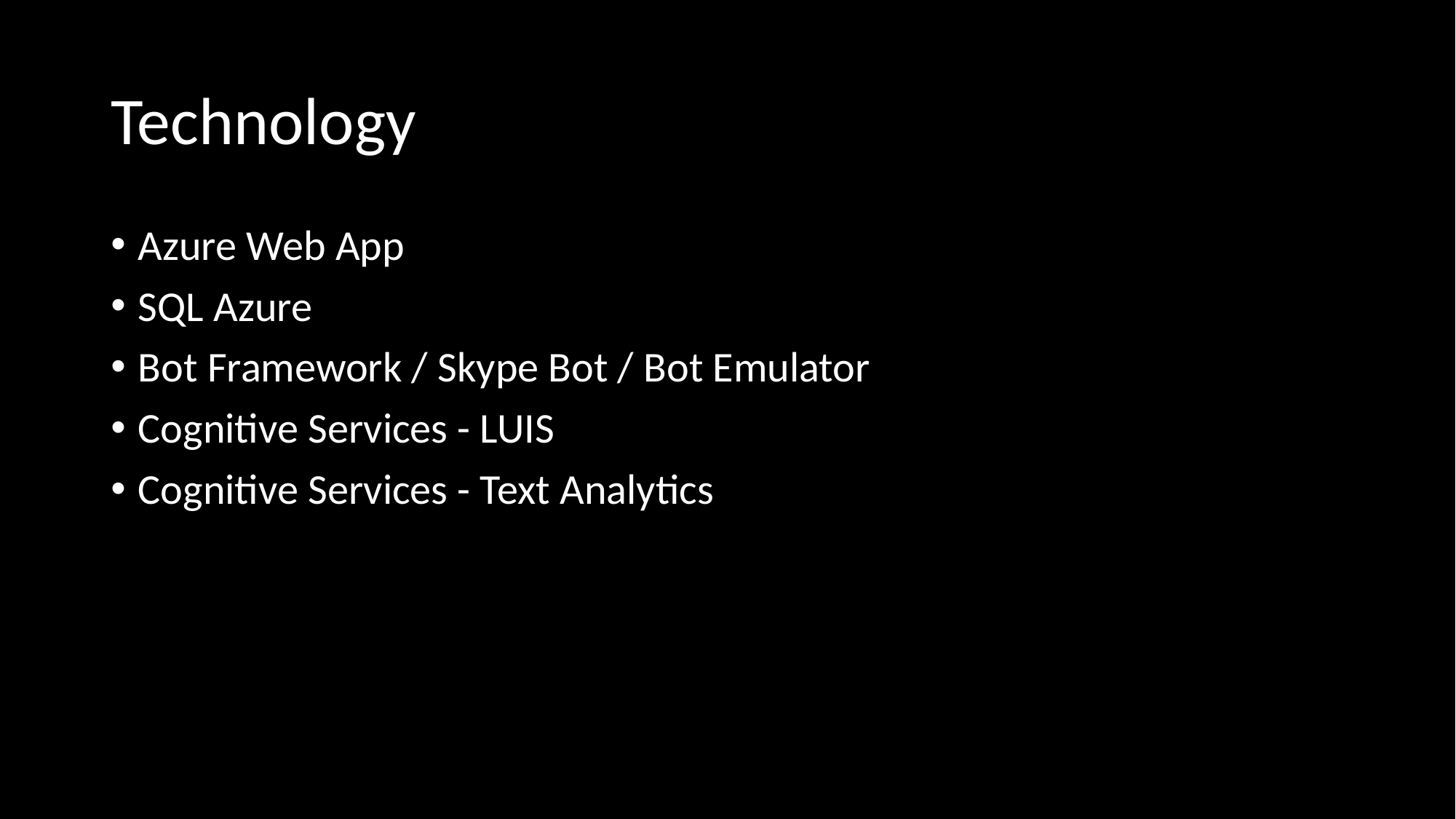

# Technology
Azure Web App
SQL Azure
Bot Framework / Skype Bot / Bot Emulator
Cognitive Services - LUIS
Cognitive Services - Text Analytics